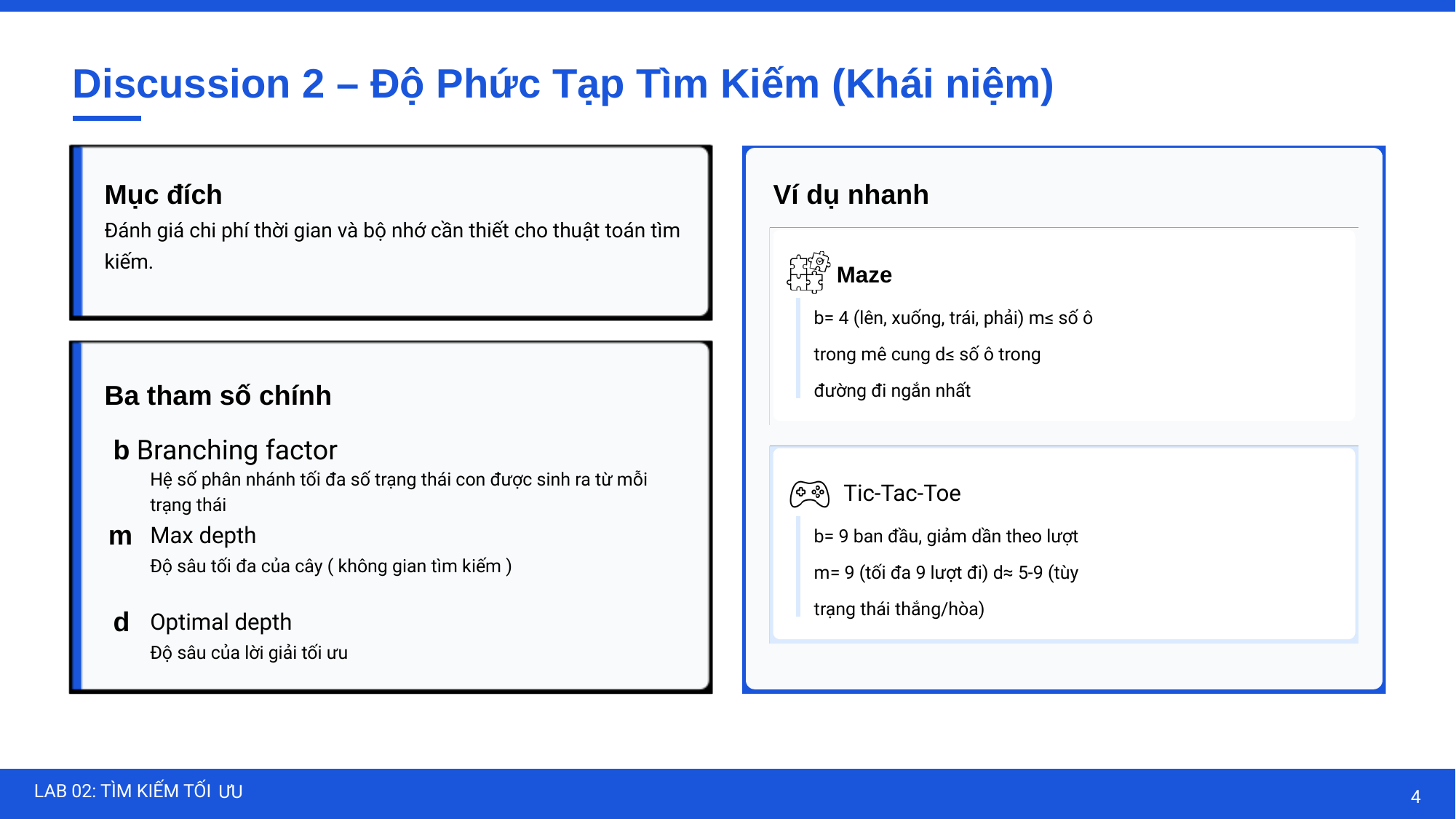

Discussion 2 – Độ Phức Tạp Tìm Kiếm (Khái niệm)

Mục đích
Đánh giá chi phí thời gian và bộ nhớ cần thiết cho thuật toán tìm kiếm.
Ví dụ nhanh

Maze
b= 4 (lên, xuống, trái, phải) m≤ số ô trong mê cung d≤ số ô trong đường đi ngắn nhất

Ba tham số chính
b Branching factor

Hệ số phân nhánh tối đa số trạng thái con được sinh ra từ mỗi trạng thái
Tic-Tac-Toe

b= 9 ban đầu, giảm dần theo lượt m= 9 (tối đa 9 lượt đi) d≈ 5-9 (tùy trạng thái thắng/hòa)
m
Max depth

Độ sâu tối đa của cây ( không gian tìm kiếm )
d
Optimal depth

Độ sâu của lời giải tối ưu

4
LAB 02: TÌM KIẾM TỐI
ƯU